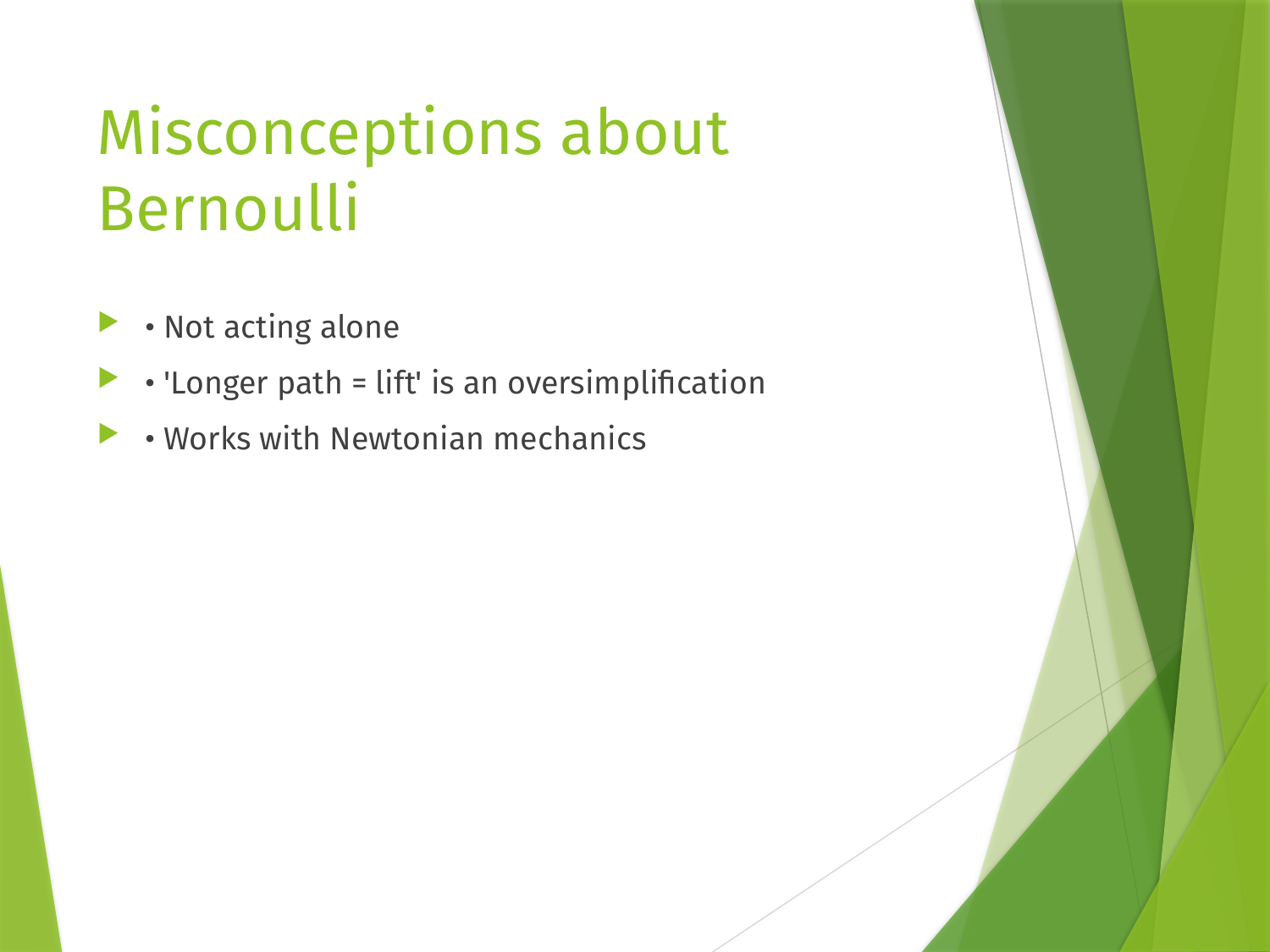

# Misconceptions about Bernoulli
• Not acting alone
• 'Longer path = lift' is an oversimplification
• Works with Newtonian mechanics